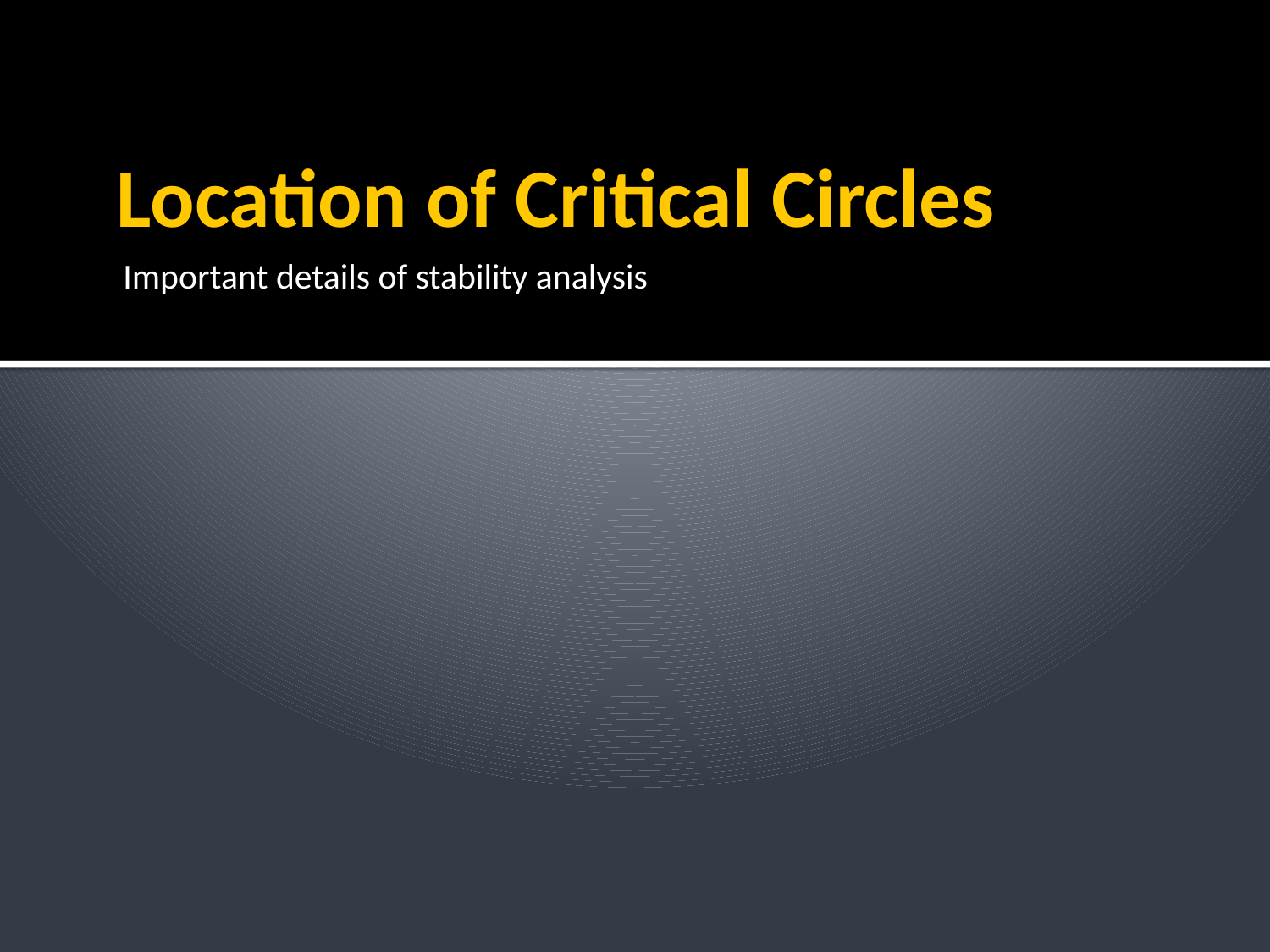

# Location of Critical Circles
Important details of stability analysis